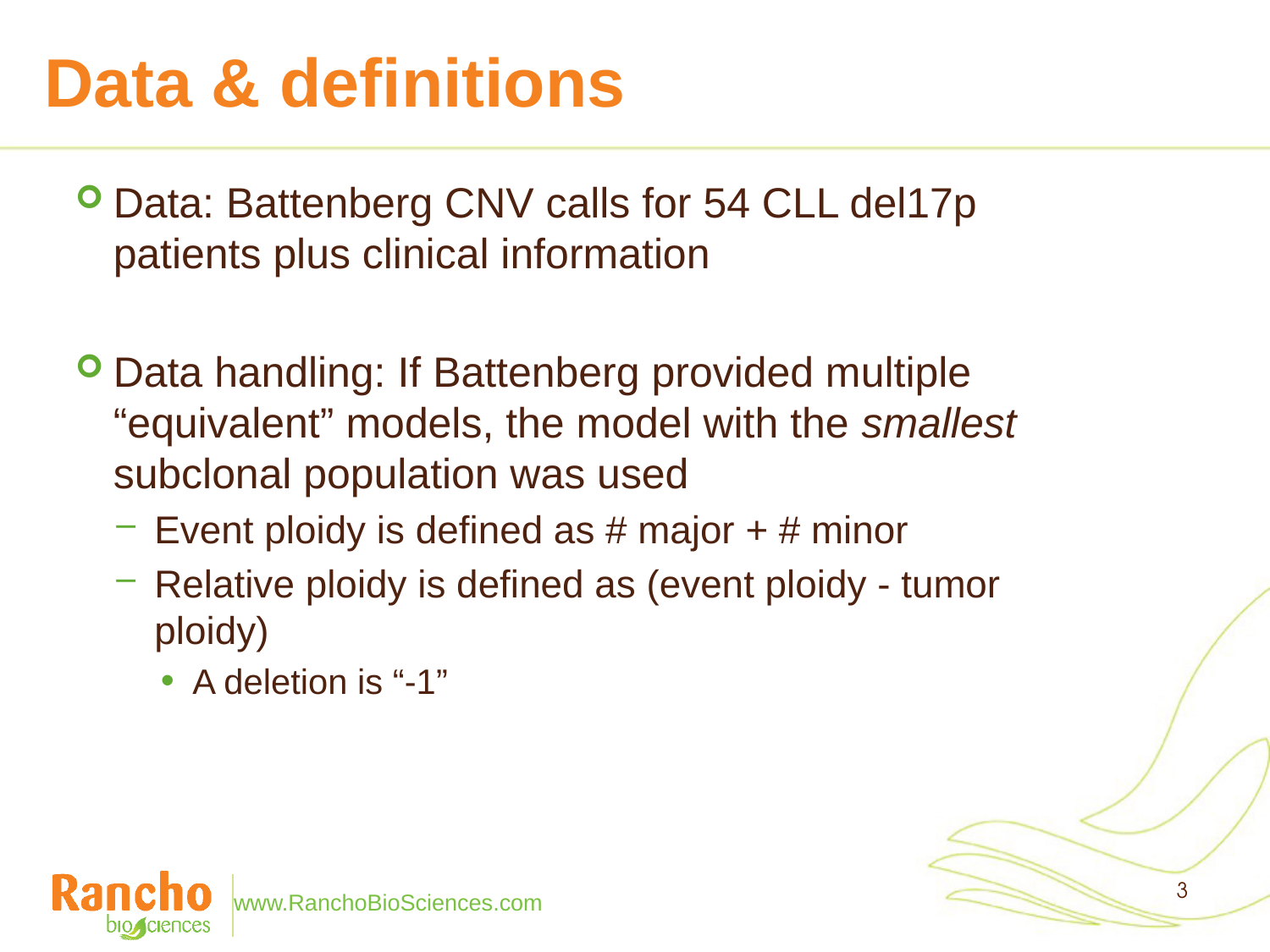

# Data & definitions
Data: Battenberg CNV calls for 54 CLL del17p patients plus clinical information

Data handling: If Battenberg provided multiple “equivalent” models, the model with the smallest subclonal population was used
Event ploidy is defined as # major + # minor
Relative ploidy is defined as (event ploidy - tumor ploidy)
A deletion is “-1”